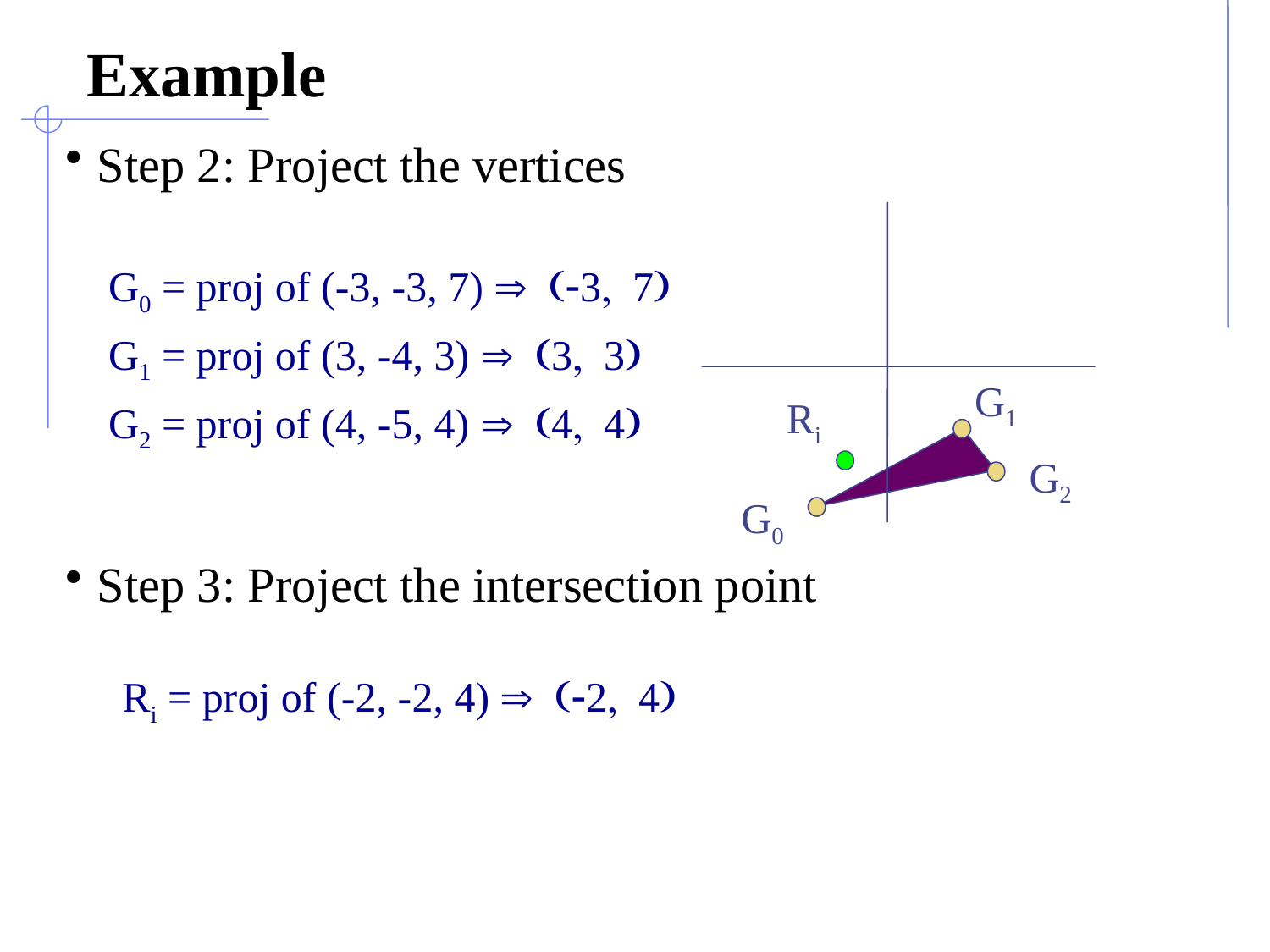

# Example
Step 2: Project the vertices

Step 3: Project the intersection point

G0 = proj of (-3, -3, 7) ⇒ (−3, 7)
G1 = proj of (3, -4, 3) ⇒ (3, 3)
G2 = proj of (4, -5, 4) ⇒ (4, 4)

G1
Ri

G2

G0

Ri = proj of (-2, -2, 4) ⇒ (−2, 4)